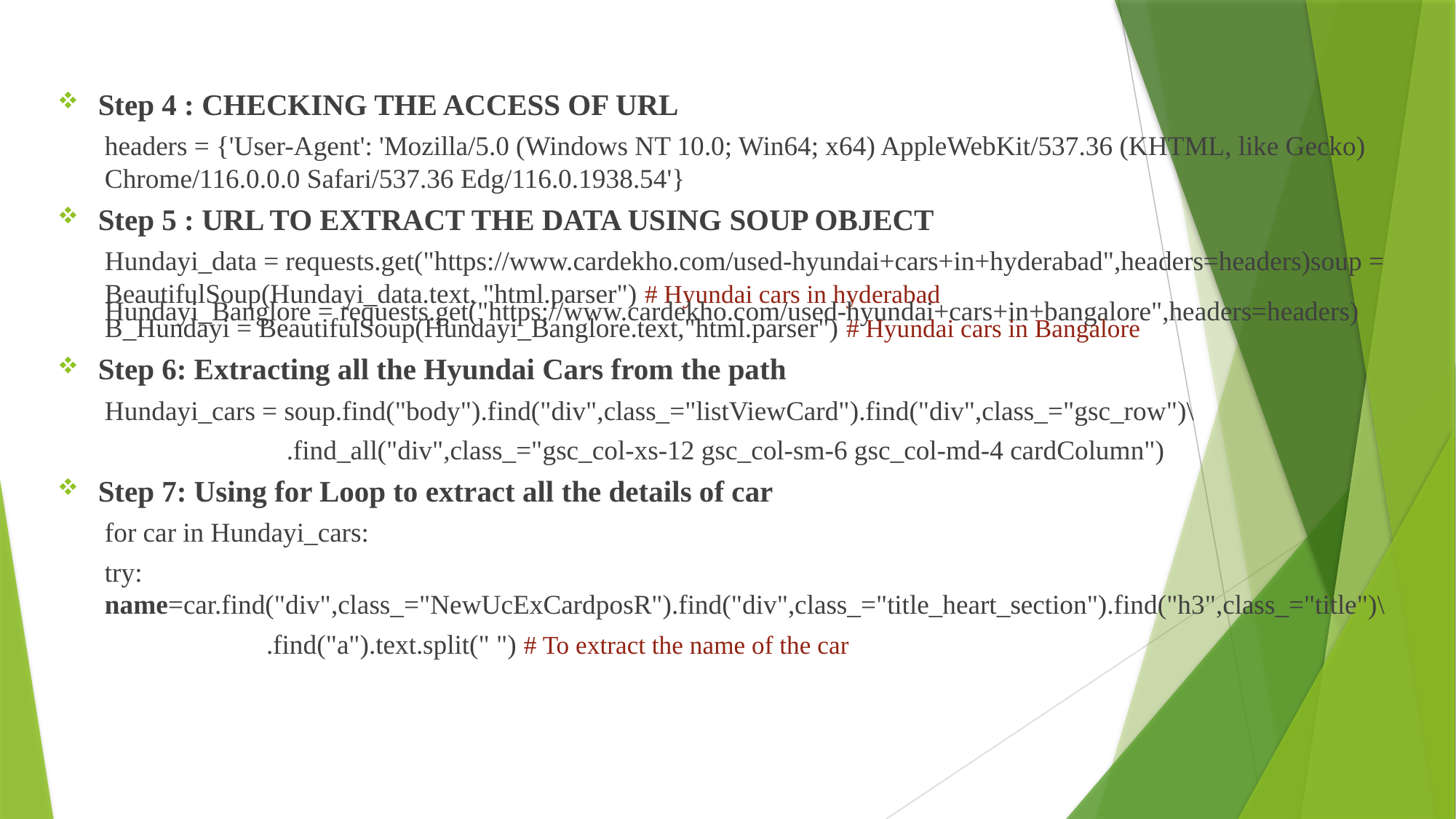

# .
Step 4 : CHECKING THE ACCESS OF URL
headers = {'User-Agent': 'Mozilla/5.0 (Windows NT 10.0; Win64; x64) AppleWebKit/537.36 (KHTML, like Gecko) Chrome/116.0.0.0 Safari/537.36 Edg/116.0.1938.54'}
Step 5 : URL TO EXTRACT THE DATA USING SOUP OBJECT
Hundayi_data = requests.get("https://www.cardekho.com/used-hyundai+cars+in+hyderabad",headers=headers)soup = BeautifulSoup(Hundayi_data.text, "html.parser") # Hyundai cars in hyderabad
Hundayi_Banglore = requests.get("https://www.cardekho.com/used-hyundai+cars+in+bangalore",headers=headers)
B_Hundayi = BeautifulSoup(Hundayi_Banglore.text,"html.parser") # Hyundai cars in Bangalore
Step 6: Extracting all the Hyundai Cars from the path
Hundayi_cars = soup.find("body").find("div",class_="listViewCard").find("div",class_="gsc_row")\
                           .find_all("div",class_="gsc_col-xs-12 gsc_col-sm-6 gsc_col-md-4 cardColumn")
Step 7: Using for Loop to extract all the details of car
for car in Hundayi_cars:
try:                                							    name=car.find("div",class_="NewUcExCardposR").find("div",class_="title_heart_section").find("h3",class_="title")\
                        .find("a").text.split(" ") # To extract the name of the car